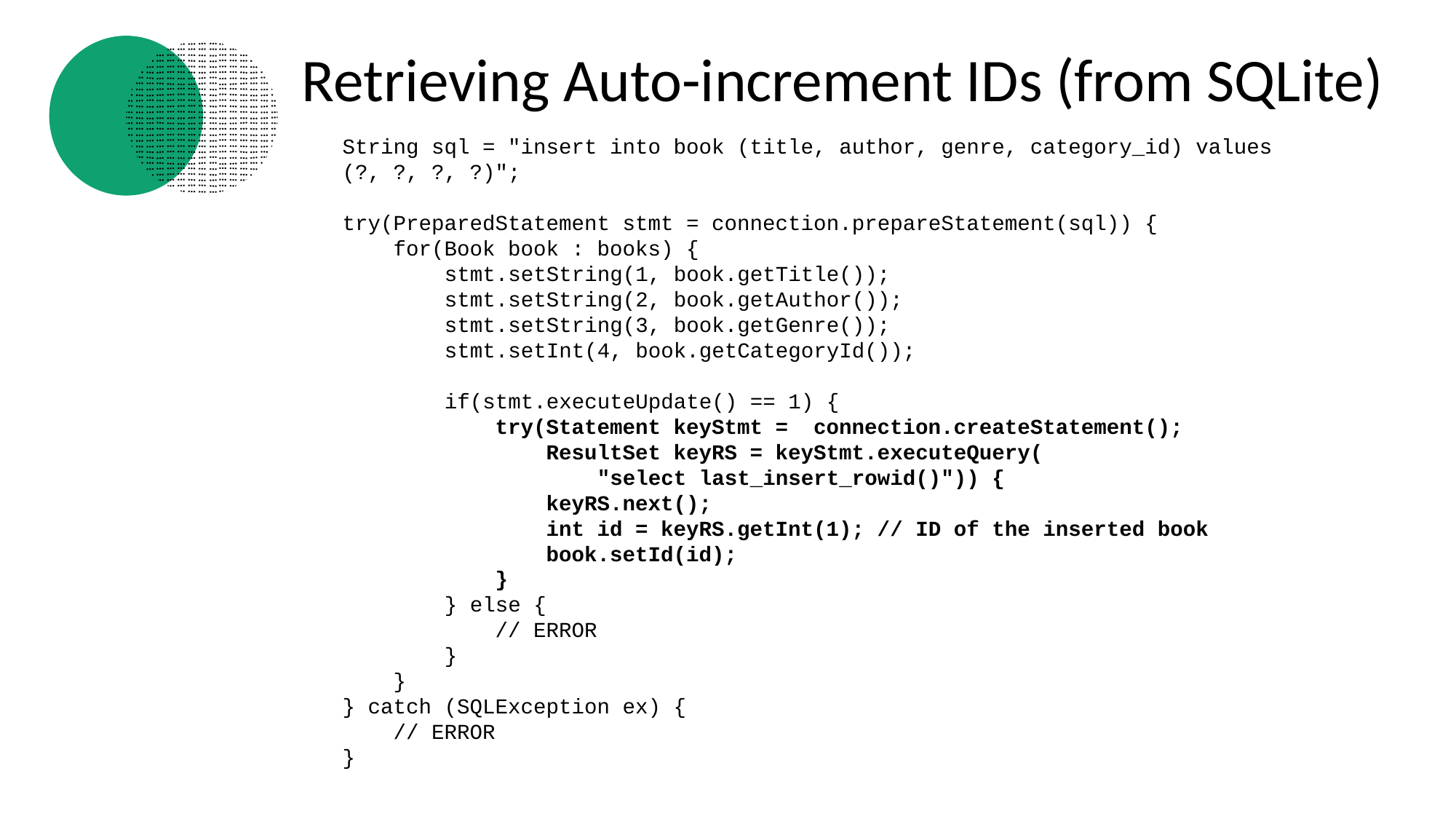

# Retrieving Auto-increment IDs (from SQLite)
String sql = "insert into book (title, author, genre, category_id) values (?, ?, ?, ?)";

try(PreparedStatement stmt = connection.prepareStatement(sql)) {
    for(Book book : books) {
        stmt.setString(1, book.getTitle());
        stmt.setString(2, book.getAuthor());
        stmt.setString(3, book.getGenre());
        stmt.setInt(4, book.getCategoryId());

        if(stmt.executeUpdate() == 1) {
            try(Statement keyStmt =  connection.createStatement();
                ResultSet keyRS = keyStmt.executeQuery(
                    "select last_insert_rowid()")) {
                keyRS.next();
                int id = keyRS.getInt(1); // ID of the inserted book
                book.setId(id);
            }
        } else {
            // ERROR
        }
    }
} catch (SQLException ex) {
    // ERROR
}